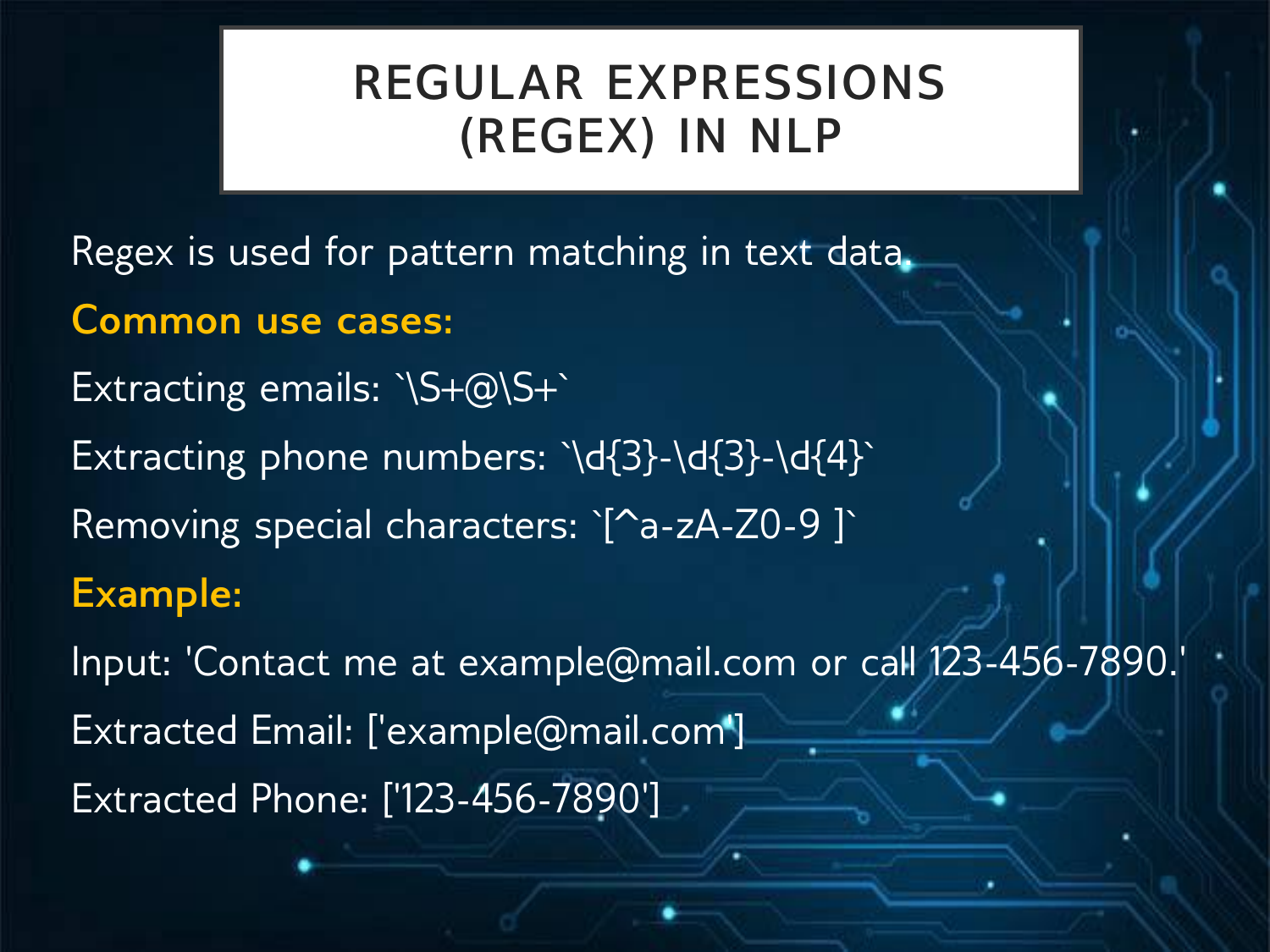

# Regular Expressions (Regex) in NLP
Regex is used for pattern matching in text data.
Common use cases:
Extracting emails: `\S+@\S+`
Extracting phone numbers: `\d{3}-\d{3}-\d{4}`
Removing special characters: `[^a-zA-Z0-9 ]`
Example:
Input: 'Contact me at example@mail.com or call 123-456-7890.'
Extracted Email: ['example@mail.com']
Extracted Phone: ['123-456-7890']